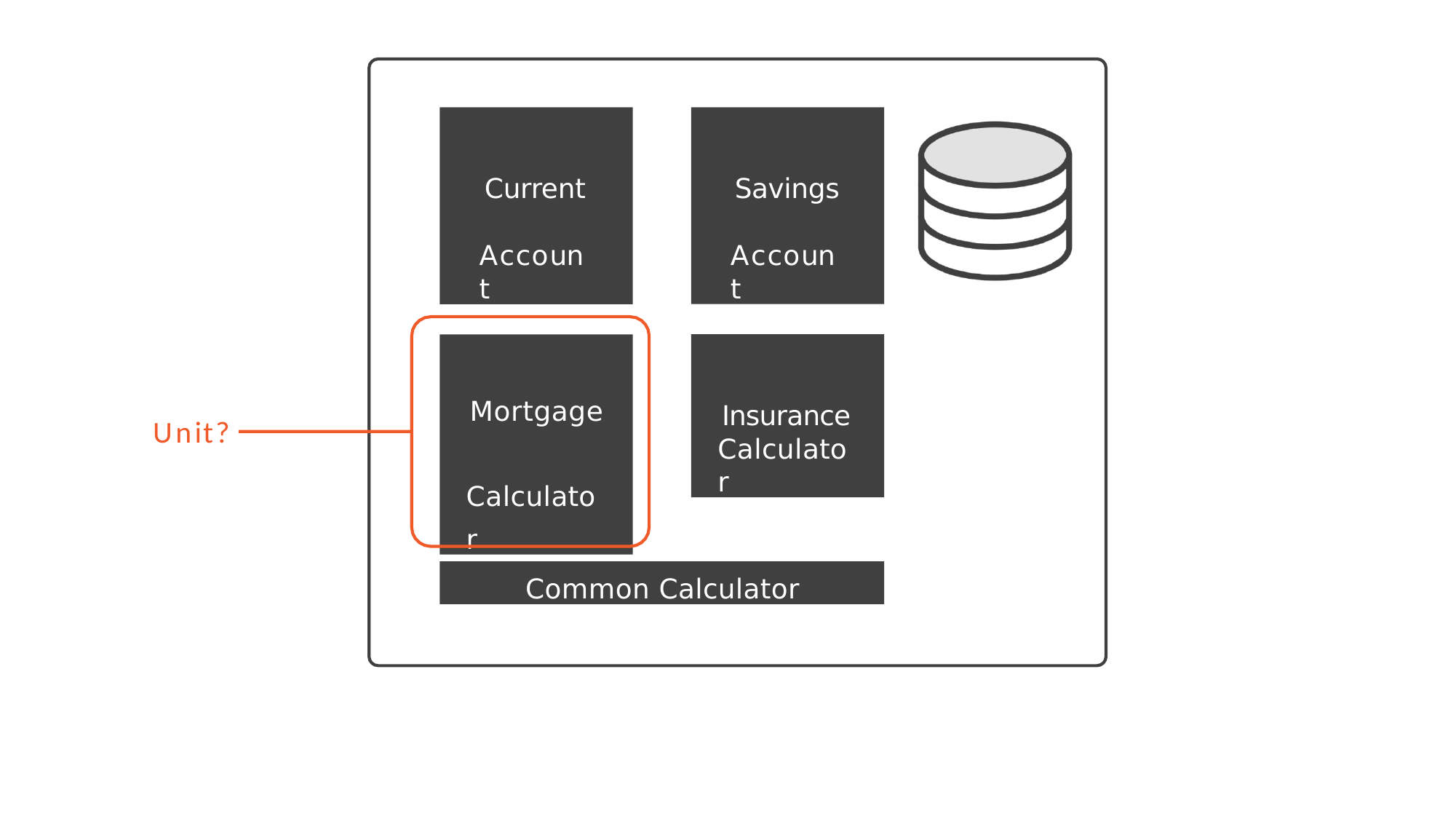

# Current  Account

Savings  Account

Insurance  Calculator

Mortgage  Calculator
Unit?

Common Calculator